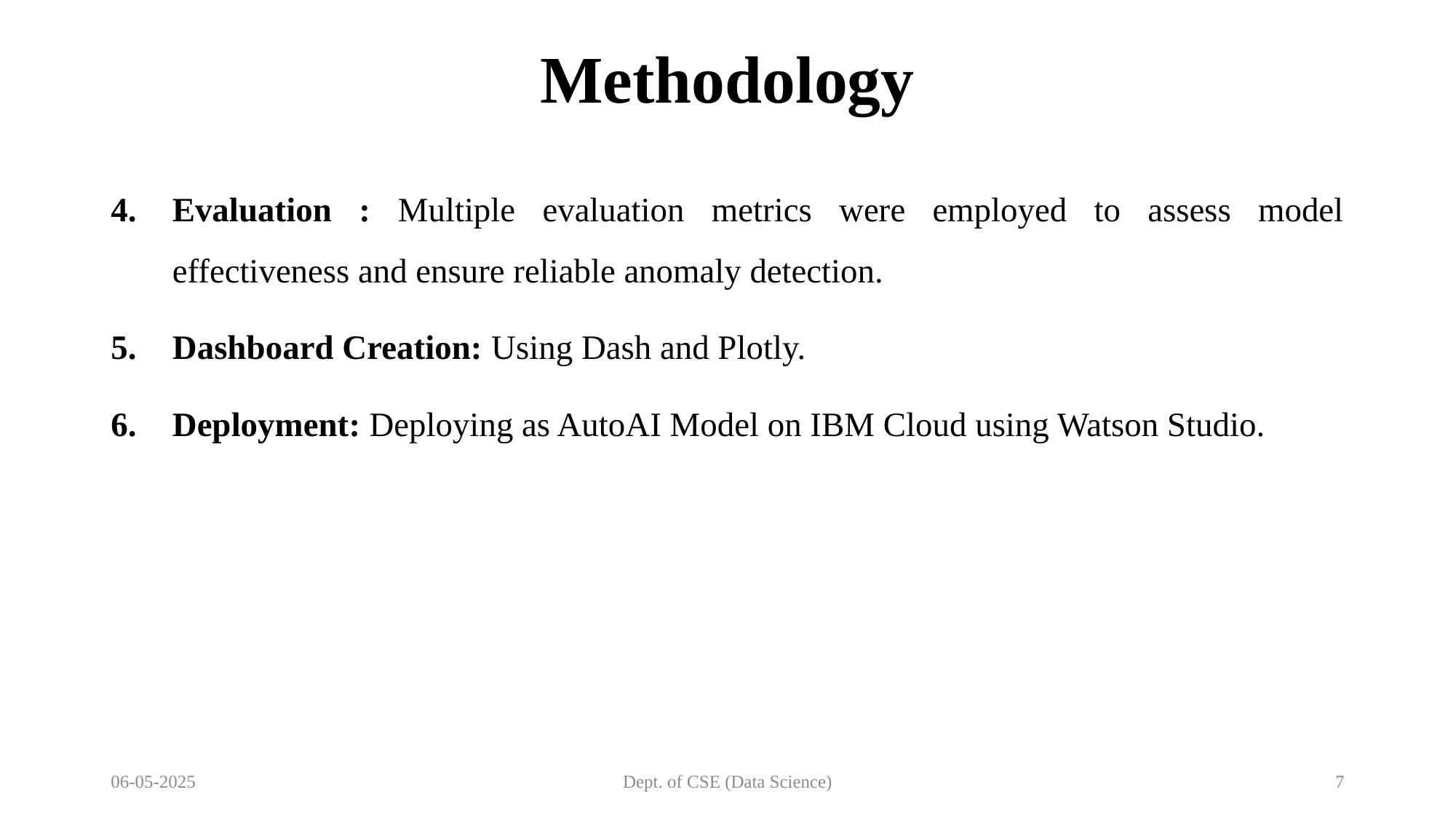

# Methodology
Evaluation : Multiple evaluation metrics were employed to assess model effectiveness and ensure reliable anomaly detection.
Dashboard Creation: Using Dash and Plotly.
Deployment: Deploying as AutoAI Model on IBM Cloud using Watson Studio.

06-05-2025
Dept. of CSE (Data Science)
7